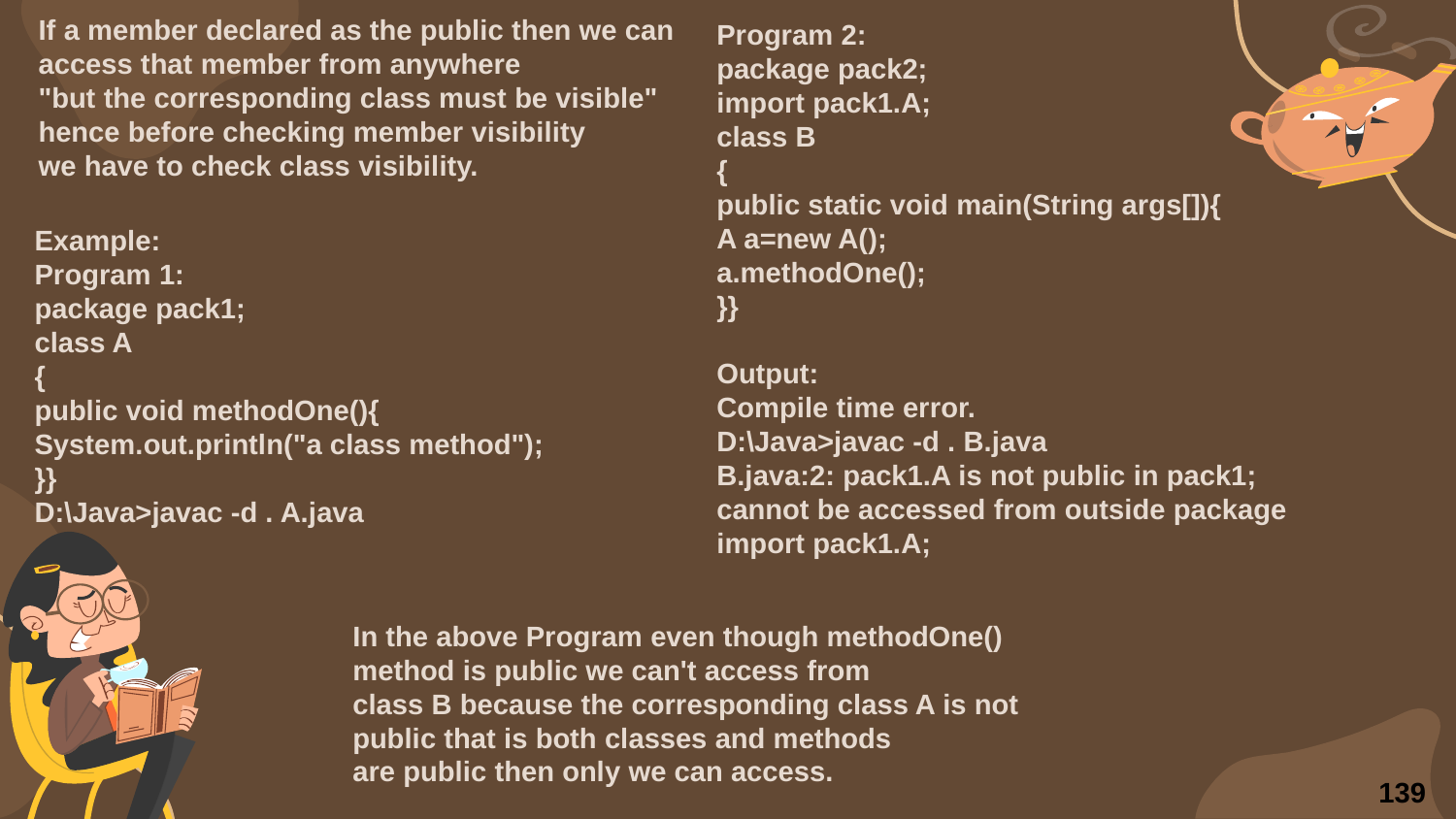

If a member declared as the public then we can access that member from anywhere
"but the corresponding class must be visible" hence before checking member visibility
we have to check class visibility.
Program 2:
package pack2;
import pack1.A;
class B
{
public static void main(String args[]){
A a=new A();
a.methodOne();
}}

Output:
Compile time error.
D:\Java>javac -d . B.java
B.java:2: pack1.A is not public in pack1;
cannot be accessed from outside package
import pack1.A;
Example:
Program 1:
package pack1;
class A
{
public void methodOne(){
System.out.println("a class method");
}}
D:\Java>javac -d . A.java

In the above Program even though methodOne() method is public we can't access from
class B because the corresponding class A is not public that is both classes and methods
are public then only we can access.
139